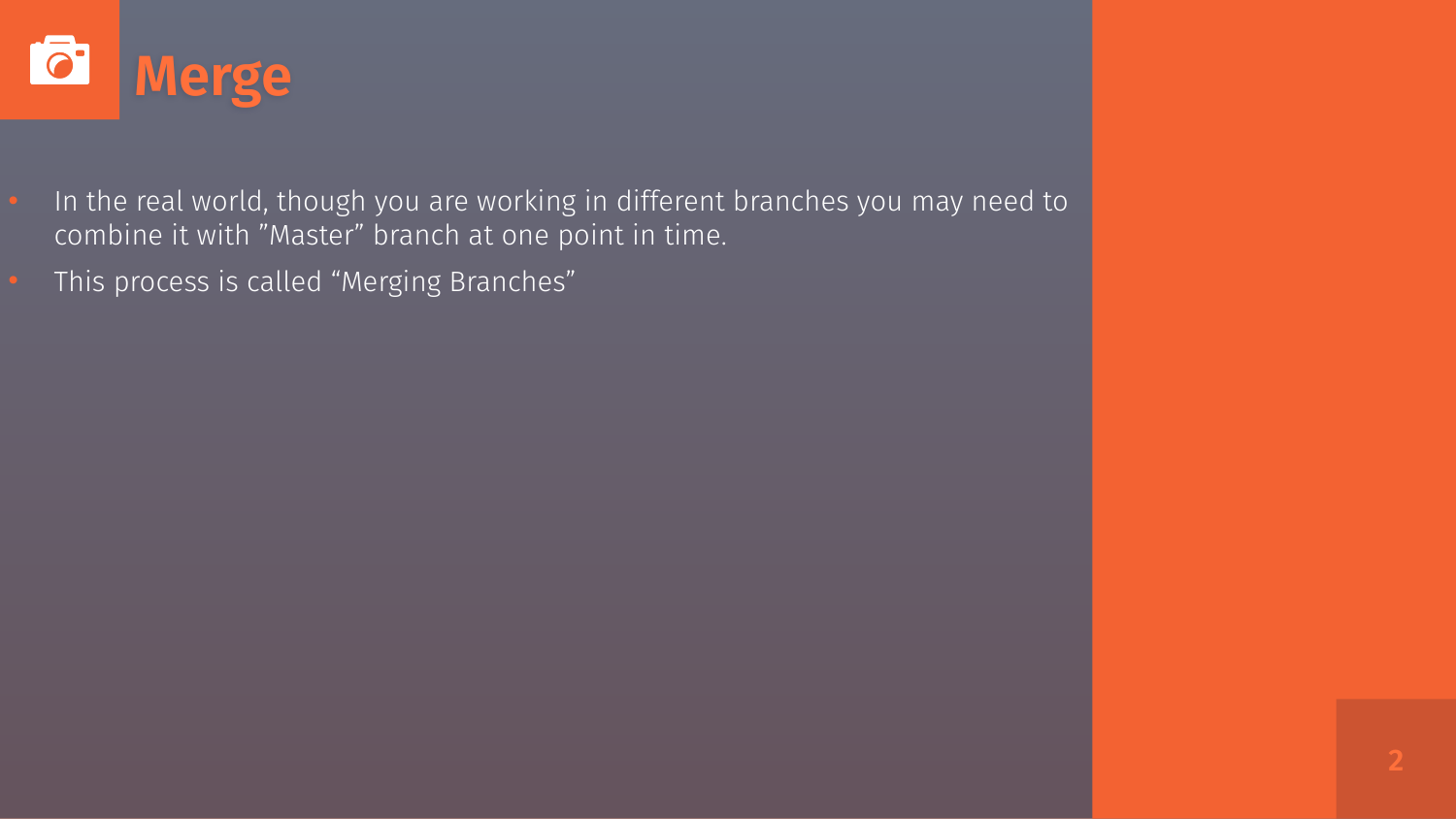

# Merge

In the real world, though you are working in different branches you may need to combine it with ”Master” branch at one point in time.
This process is called “Merging Branches”
2